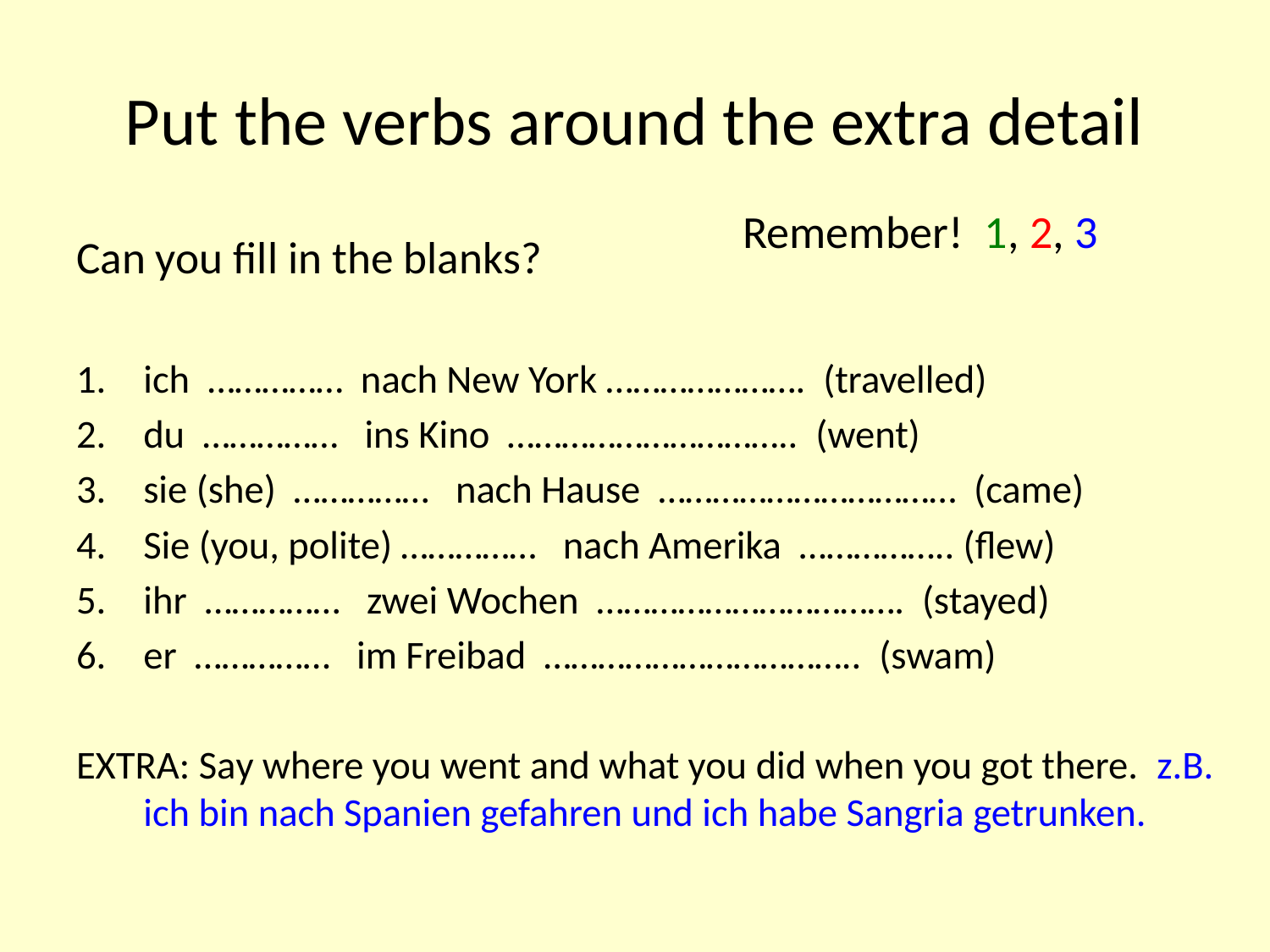

# Put the verbs around the extra detail
Remember!  1, 2, 3
Can you fill in the blanks?

ich  ……………  nach New York ………………….  (travelled)
du  ……………   ins Kino  …………………………..  (went)
sie (she)  ……………   nach Hause  ……………………………  (came)
Sie (you, polite) ……………   nach Amerika  …………….. (flew)
ihr  ……………   zwei Wochen  …………………………….  (stayed)
er  ……………   im Freibad  ……………………………..  (swam)

EXTRA: Say where you went and what you did when you got there.  z.B. ich bin nach Spanien gefahren und ich habe Sangria getrunken.